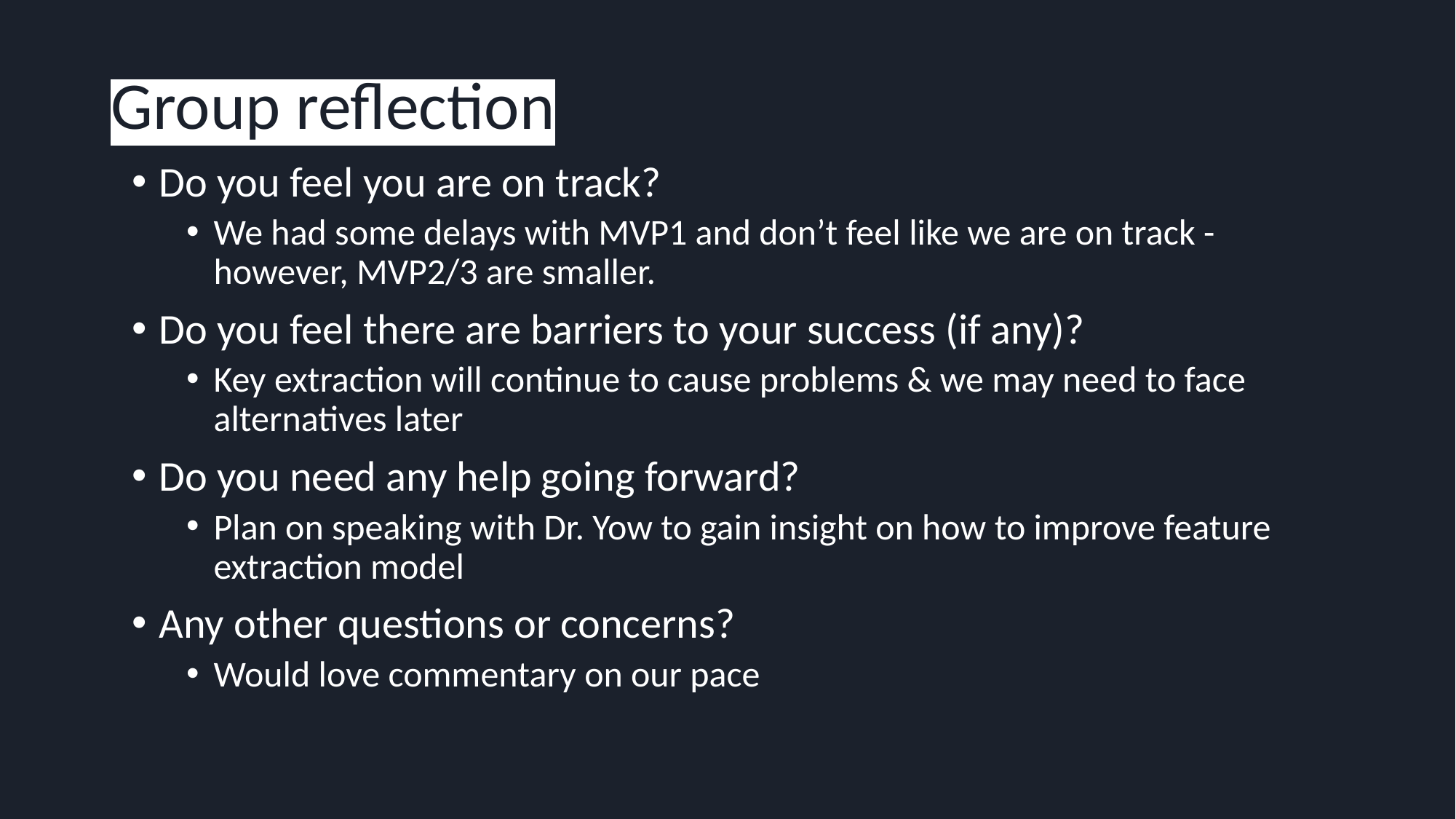

# Group reflection
Do you feel you are on track?
We had some delays with MVP1 and don’t feel like we are on track - however, MVP2/3 are smaller.
Do you feel there are barriers to your success (if any)?
Key extraction will continue to cause problems & we may need to face alternatives later
Do you need any help going forward?
Plan on speaking with Dr. Yow to gain insight on how to improve feature extraction model
Any other questions or concerns?
Would love commentary on our pace